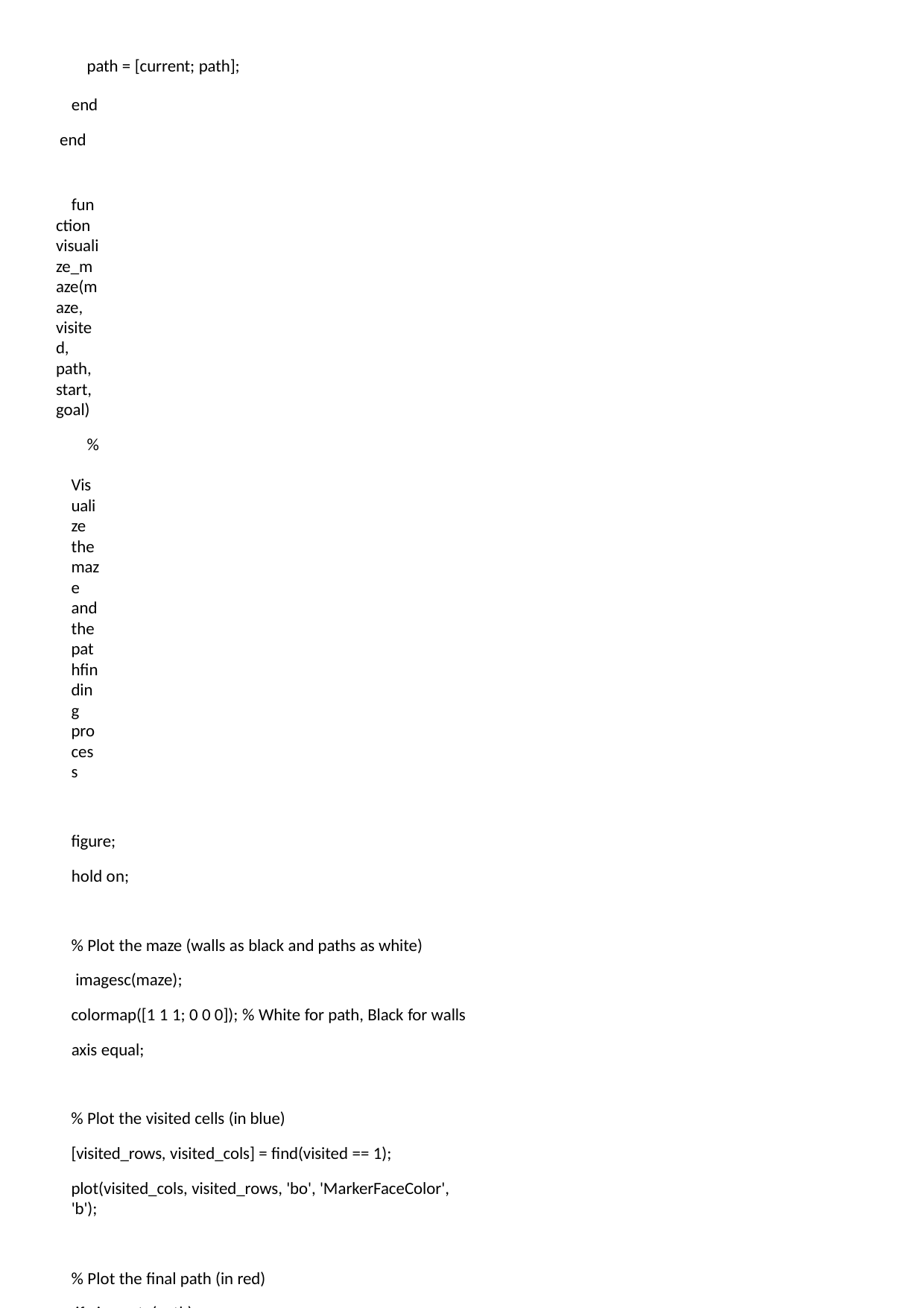

path = [current; path];
end  end

function visualize_maze(maze, visited, path, start, goal)
% Visualize the maze and the pathfinding process

figure;  hold on;

% Plot the maze (walls as black and paths as white)  imagesc(maze);
colormap([1 1 1; 0 0 0]); % White for path, Black for walls  axis equal;

% Plot the visited cells (in blue)
[visited_rows, visited_cols] = find(visited == 1);
plot(visited_cols, visited_rows, 'bo', 'MarkerFaceColor', 'b');

% Plot the final path (in red)  if ~isempty(path)
[path_rows, path_cols] = deal(path(:, 1), path(:, 2));
plot(path_cols, path_rows, 'ro-', 'MarkerFaceColor', 'r', 'LineWidth', 2);  end

% Mark the start and goal positions
plot(start(2), start(1), 'go', 'MarkerFaceColor', 'g', 'MarkerSize', 10); % Green for start  plot(goal(2), goal(1), 'mo', 'MarkerFaceColor', 'm', 'MarkerSize', 10); % Magenta for goal

title('Maze Solving with BFS');  xlabel('Columns');
ylabel('Rows');  hold off;
end